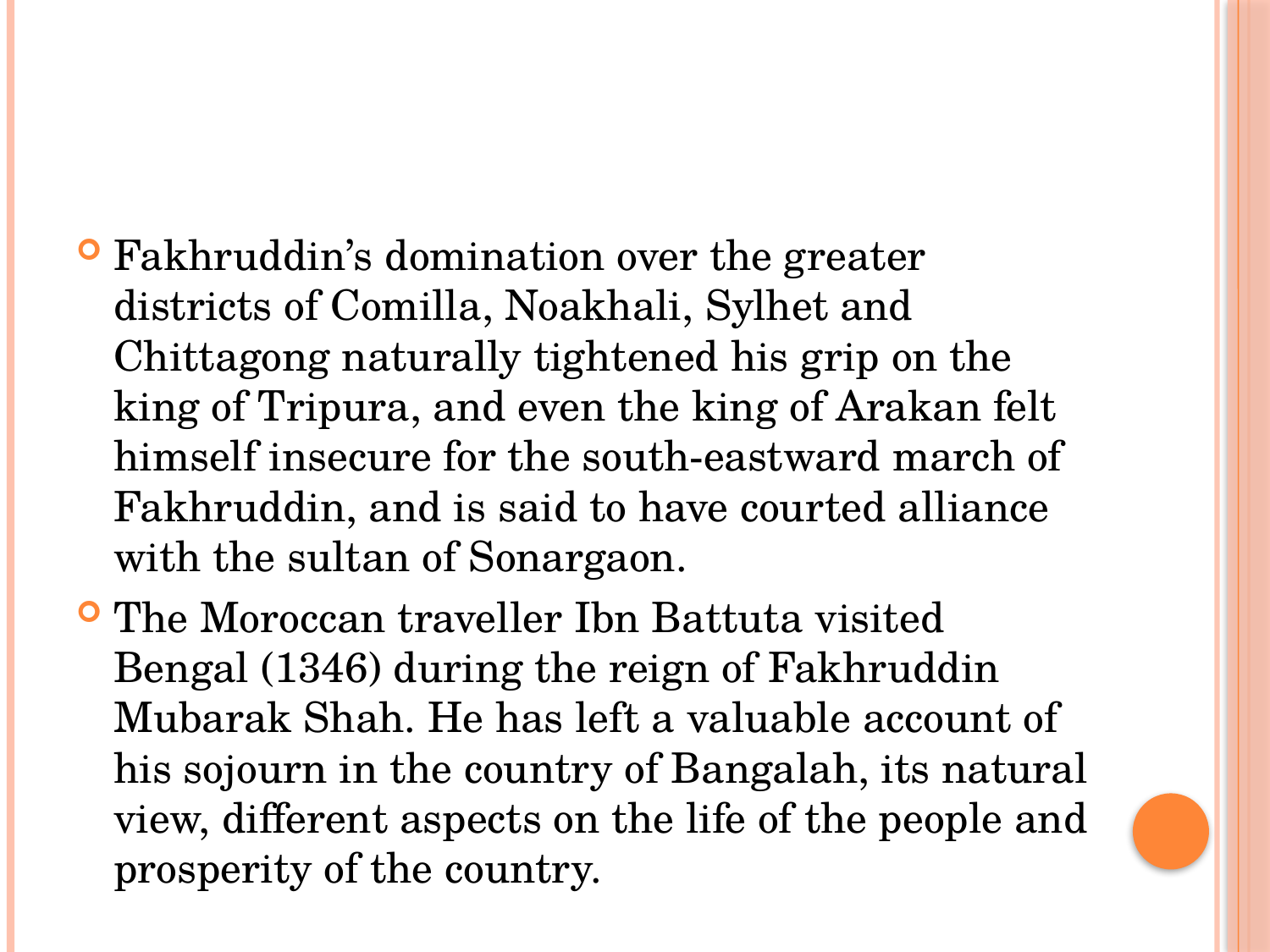

#
Fakhruddin’s domination over the greater districts of Comilla, Noakhali, Sylhet and Chittagong naturally tightened his grip on the king of Tripura, and even the king of Arakan felt himself insecure for the south-eastward march of Fakhruddin, and is said to have courted alliance with the sultan of Sonargaon.
The Moroccan traveller Ibn Battuta visited Bengal (1346) during the reign of Fakhruddin Mubarak Shah. He has left a valuable account of his sojourn in the country of Bangalah, its natural view, different aspects on the life of the people and prosperity of the country.